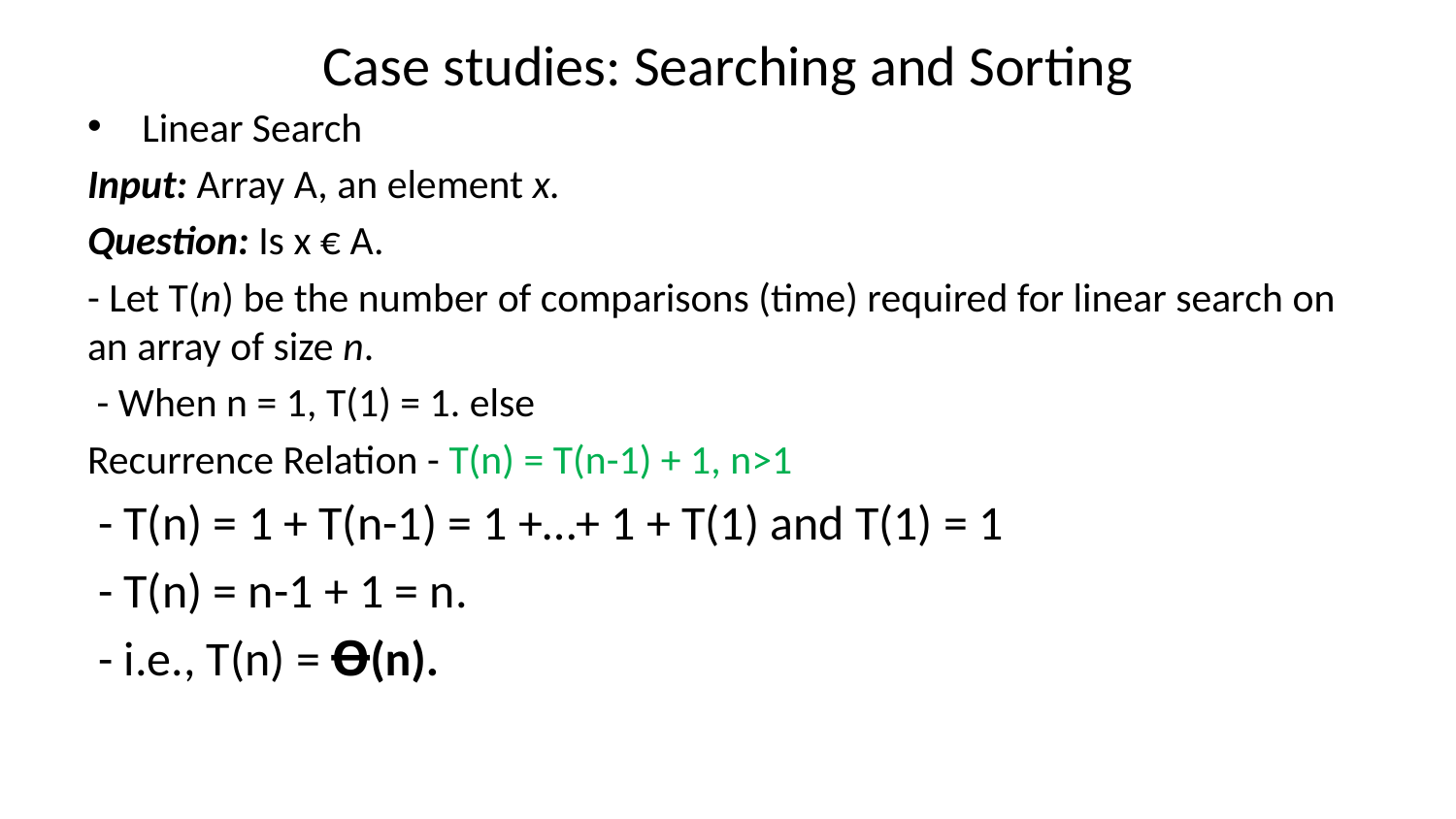

# Case studies: Searching and Sorting
Linear Search
Input: Array A, an element x.
Question: Is x € A.
- Let T(n) be the number of comparisons (time) required for linear search on an array of size n.
 - When n = 1, T(1) = 1. else
Recurrence Relation - T(n) = T(n-1) + 1, n>1
 - T(n) = 1 + T(n-1) = 1 +…+ 1 + T(1) and T(1) = 1
 - T(n) = n-1 + 1 = n.
 - i.e., T(n) = Ꝋ(n).